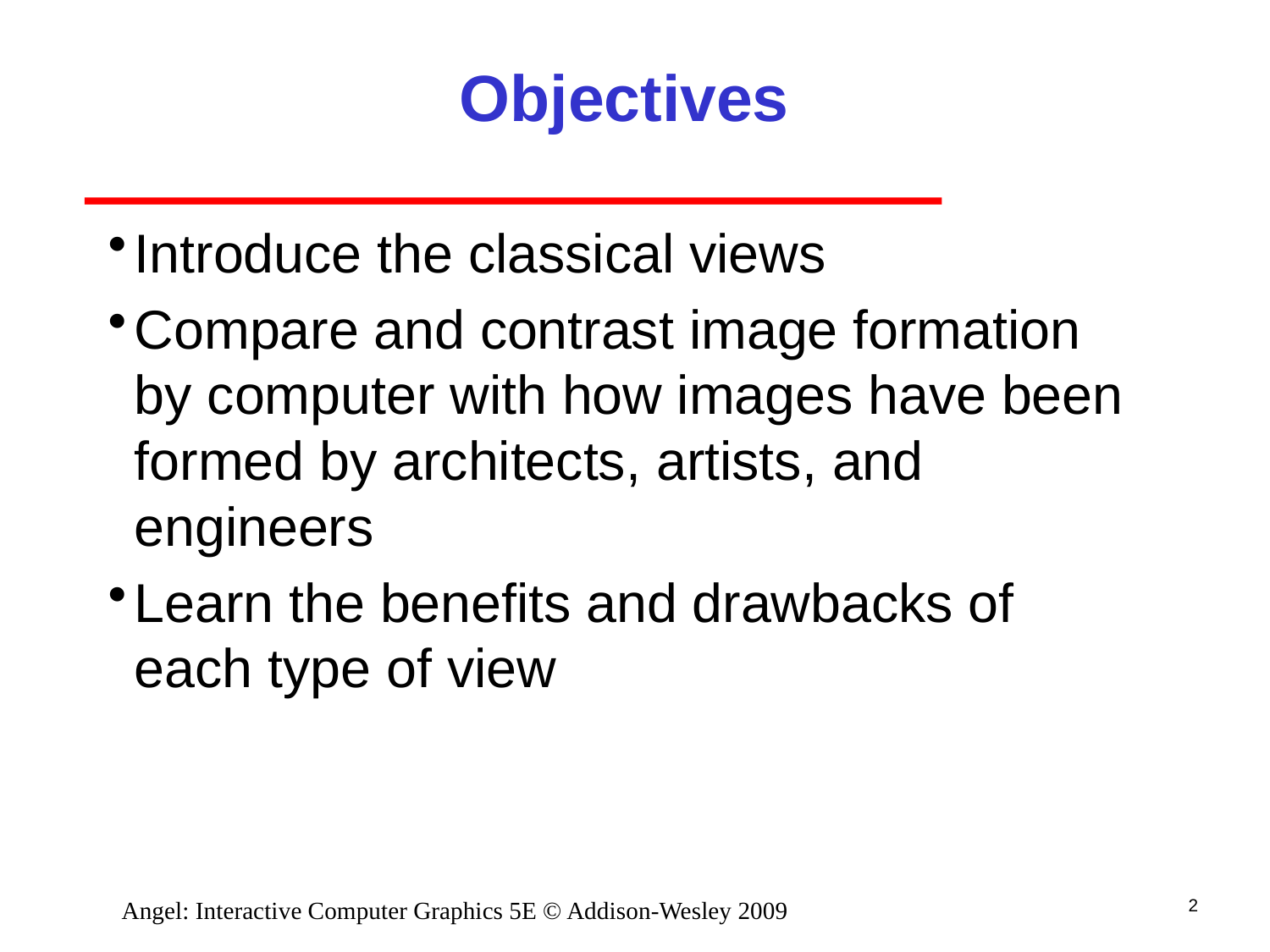

# Objectives
Introduce the classical views
Compare and contrast image formation by computer with how images have been formed by architects, artists, and engineers
Learn the benefits and drawbacks of each type of view
2
Angel: Interactive Computer Graphics 5E © Addison-Wesley 2009